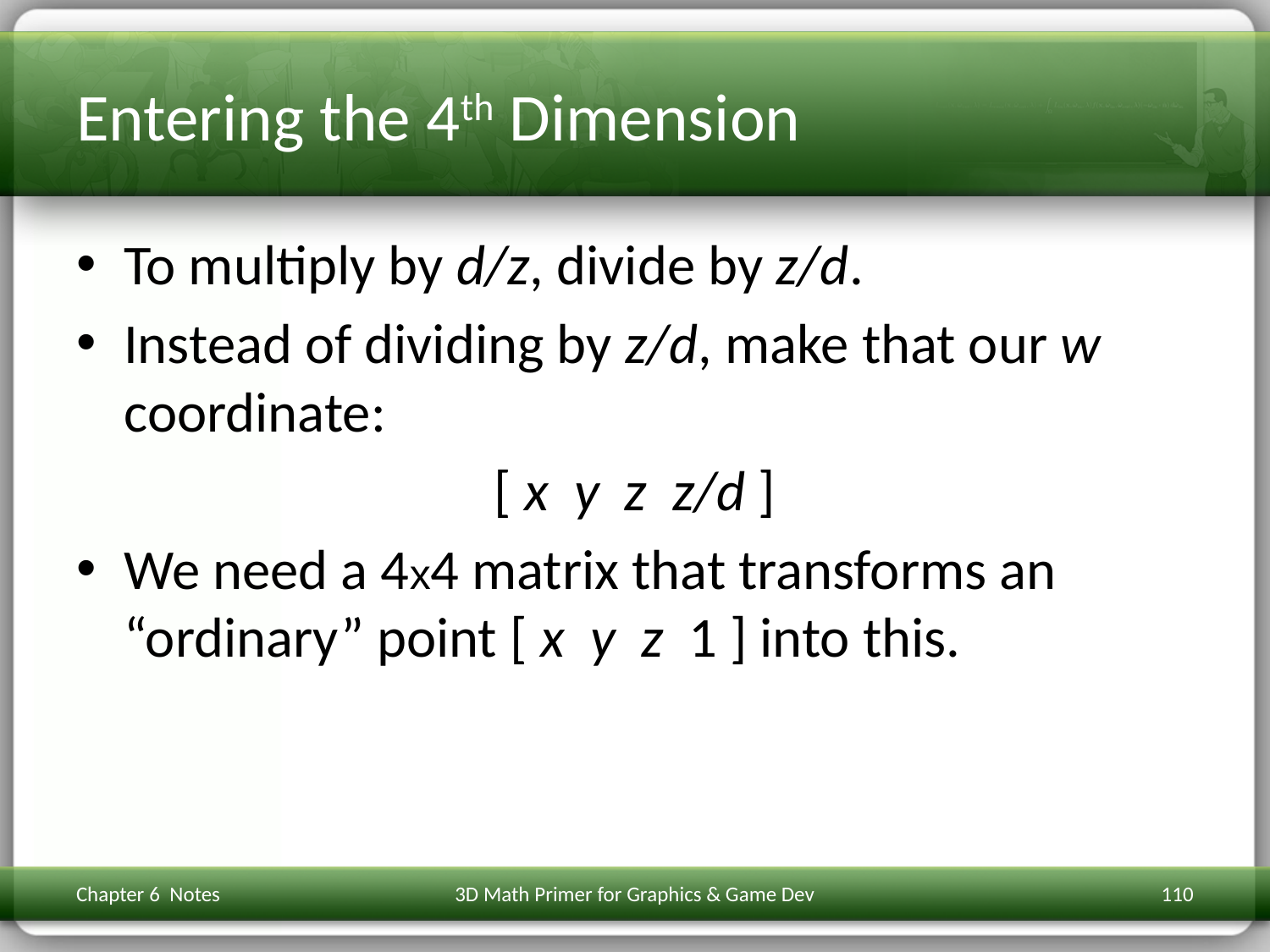

# Entering the 4th Dimension
To multiply by d/z, divide by z/d.
Instead of dividing by z/d, make that our w coordinate:
[ x  y  z  z/d ]
We need a 4x4 matrix that transforms an “ordinary” point [ x  y  z  1 ] into this.
Chapter 6  Notes
3D Math Primer for Graphics & Game Dev
110